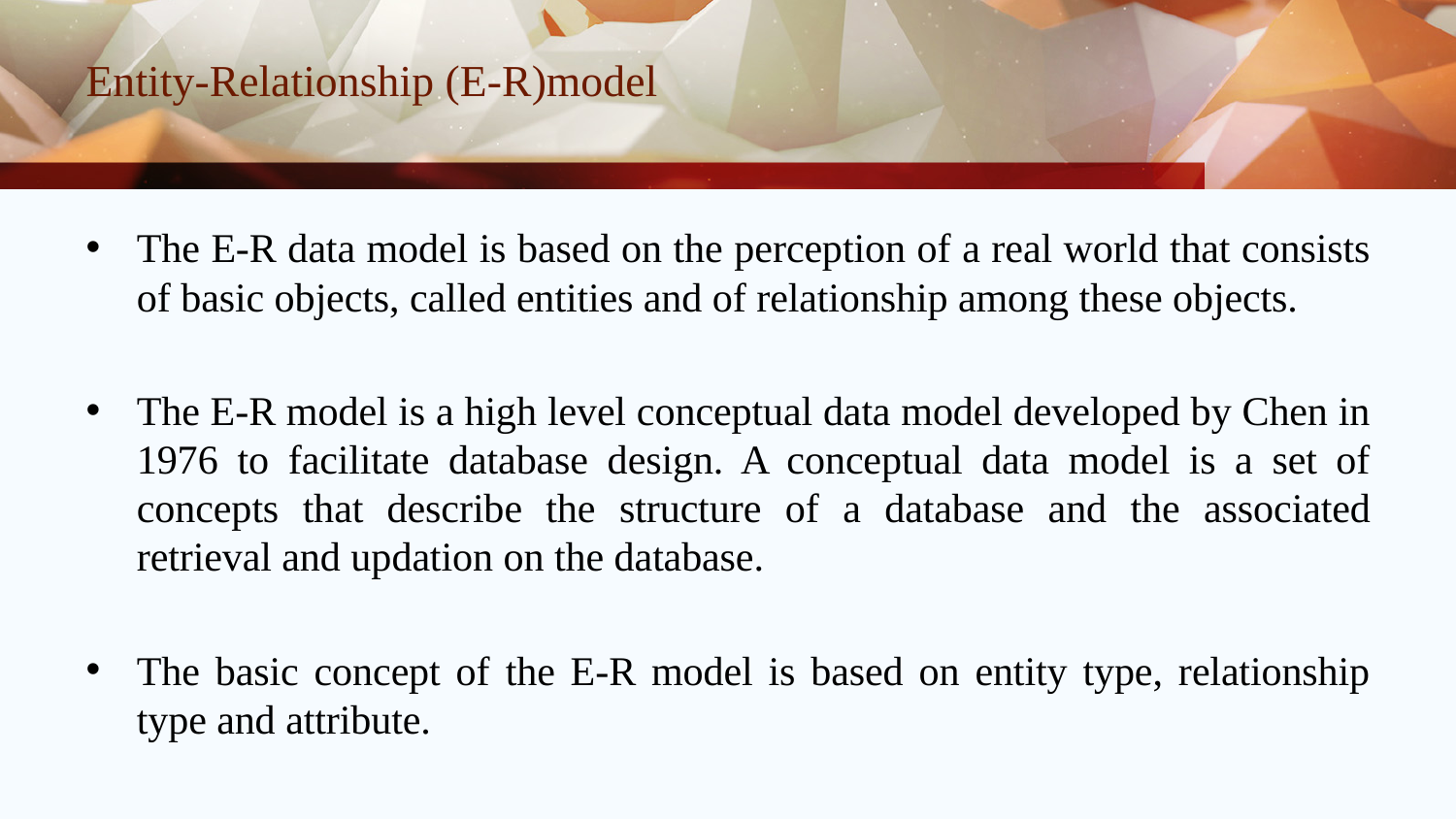

# Entity-Relationship (E-R)model
The E-R data model is based on the perception of a real world that consists of basic objects, called entities and of relationship among these objects.

The E-R model is a high level conceptual data model developed by Chen in 1976 to facilitate database design. A conceptual data model is a set of concepts that describe the structure of a database and the associated retrieval and updation on the database.

The basic concept of the E-R model is based on entity type, relationship type and attribute.